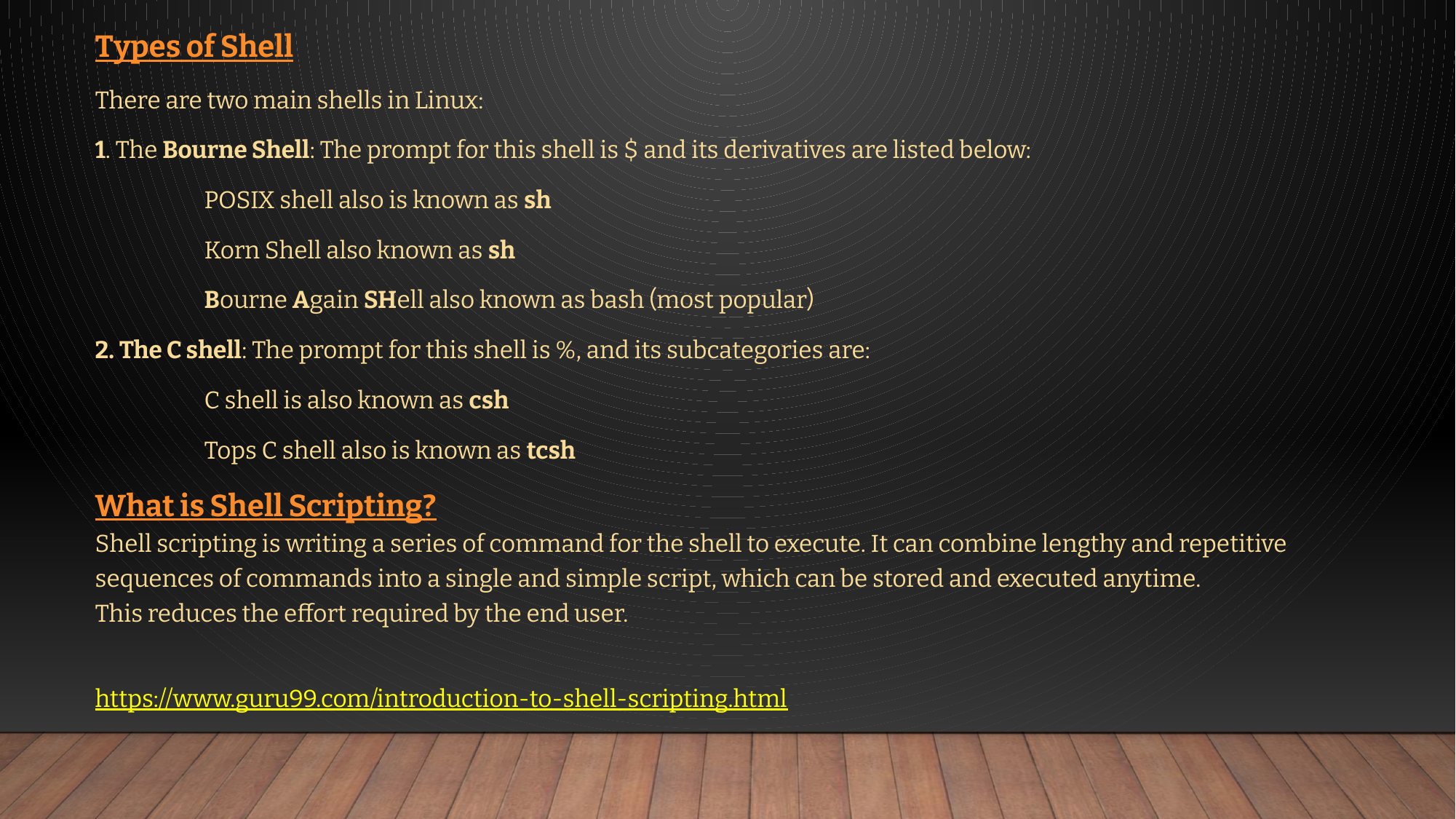

Types of Shell
There are two main shells in Linux:
1. The Bourne Shell: The prompt for this shell is $ and its derivatives are listed below:
	POSIX shell also is known as sh
	Korn Shell also known as sh
	Bourne Again SHell also known as bash (most popular)
2. The C shell: The prompt for this shell is %, and its subcategories are:
	C shell is also known as csh
	Tops C shell also is known as tcsh
What is Shell Scripting?
Shell scripting is writing a series of command for the shell to execute. It can combine lengthy and repetitive sequences of commands into a single and simple script, which can be stored and executed anytime.
This reduces the effort required by the end user.

https://www.guru99.com/introduction-to-shell-scripting.html